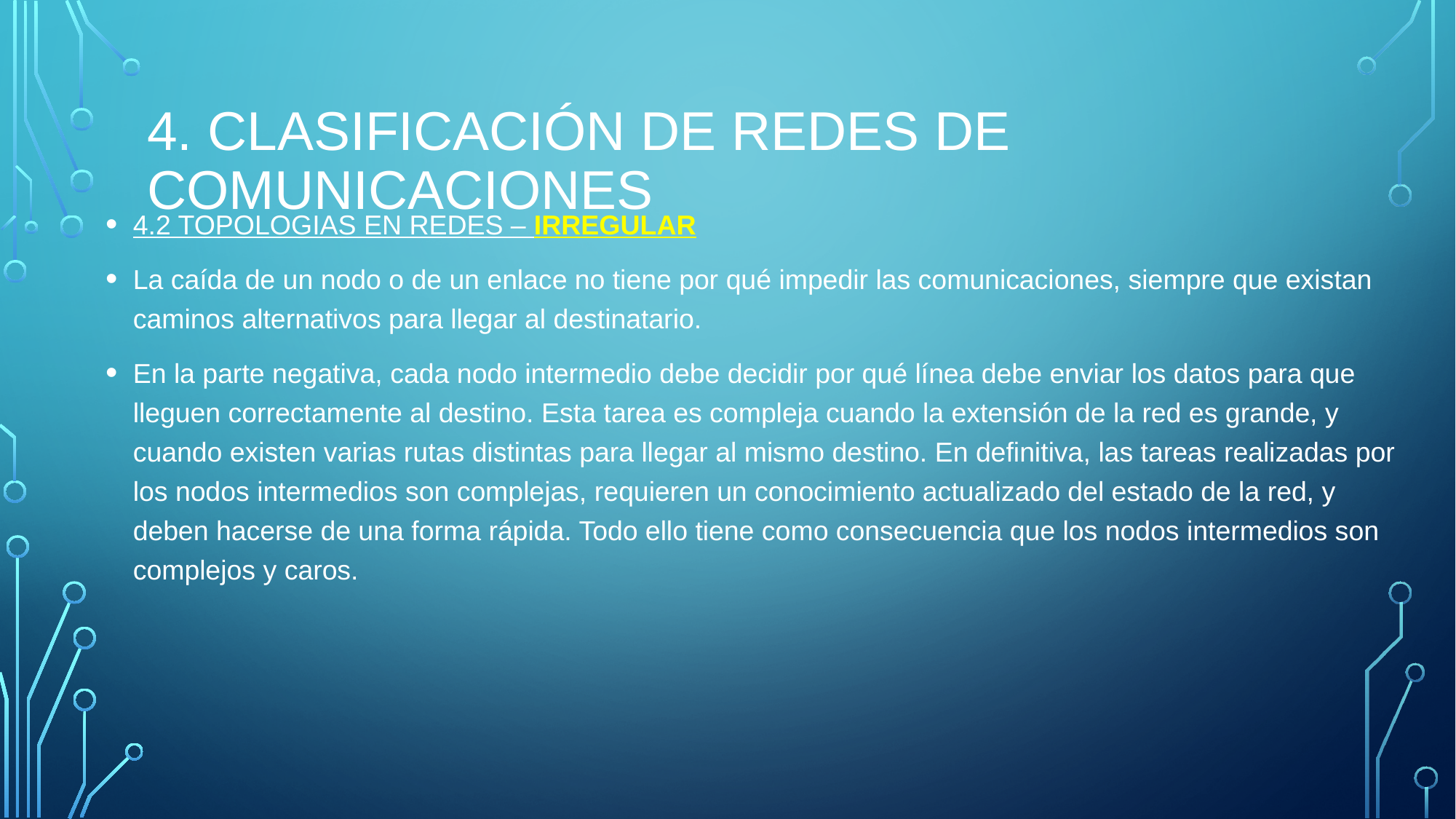

# 4. CLASIFICACIÓN de Redes de comunicaciones
4.2 TOPOLOGIAS EN REDES – IRREGULAR
La caída de un nodo o de un enlace no tiene por qué impedir las comunicaciones, siempre que existan caminos alternativos para llegar al destinatario.
En la parte negativa, cada nodo intermedio debe decidir por qué línea debe enviar los datos para que lleguen correctamente al destino. Esta tarea es compleja cuando la extensión de la red es grande, y cuando existen varias rutas distintas para llegar al mismo destino. En definitiva, las tareas realizadas por los nodos intermedios son complejas, requieren un conocimiento actualizado del estado de la red, y deben hacerse de una forma rápida. Todo ello tiene como consecuencia que los nodos intermedios son complejos y caros.